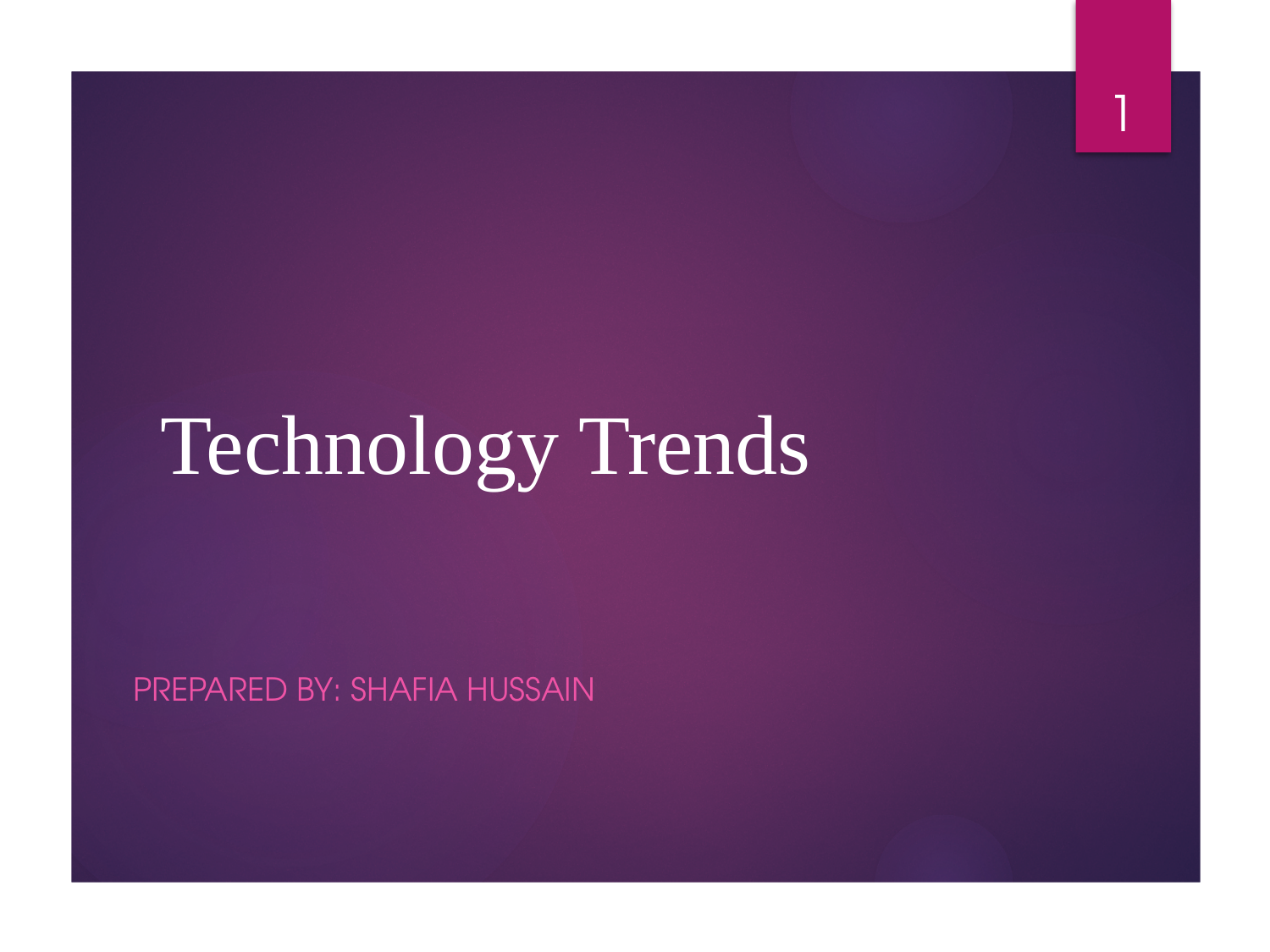

1
# Technology Trends
Prepared by: Shafia Hussain